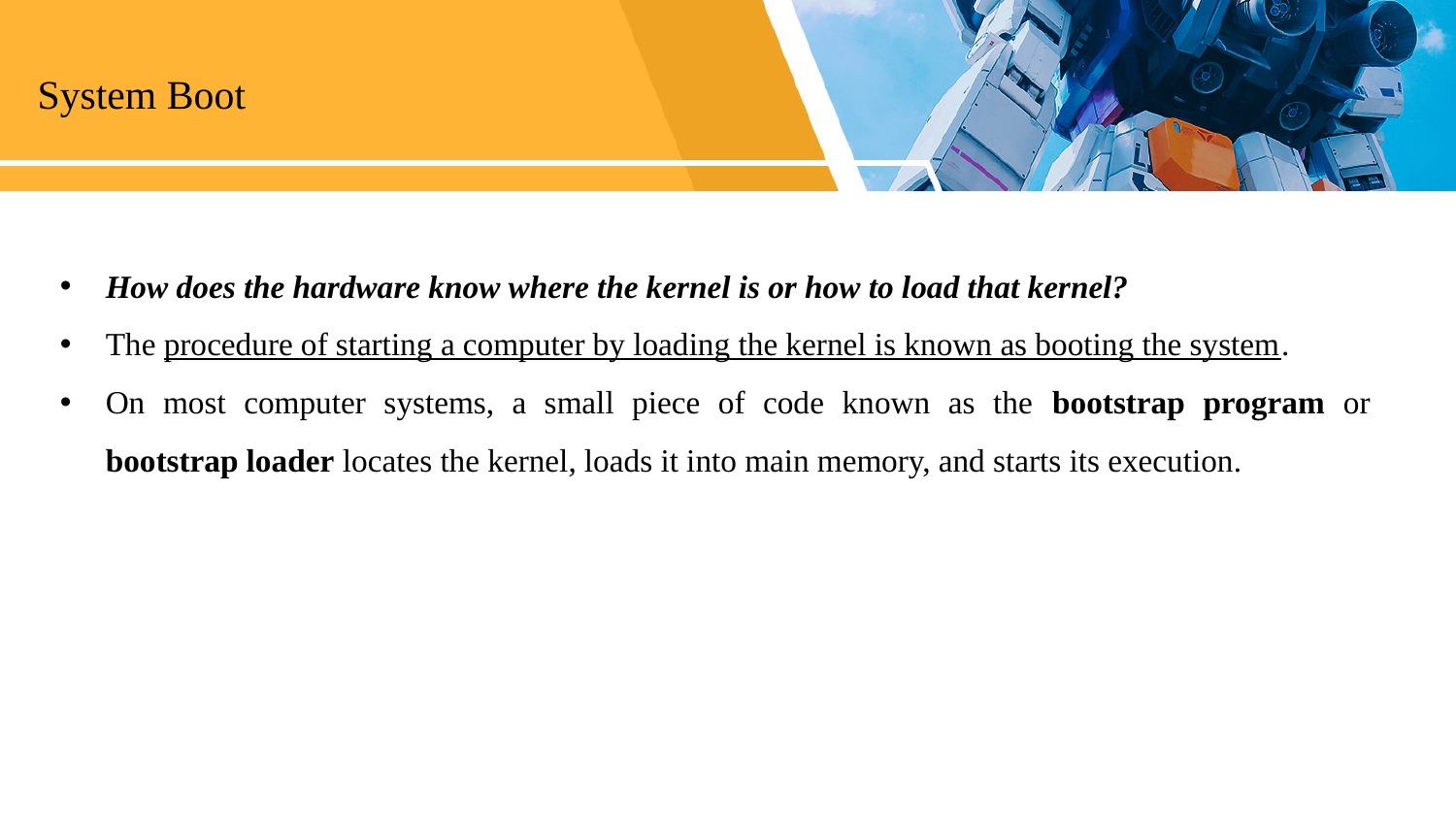

# System Boot
How does the hardware know where the kernel is or how to load that kernel?
The procedure of starting a computer by loading the kernel is known as booting the system.
On most computer systems, a small piece of code known as the bootstrap program or bootstrap loader locates the kernel, loads it into main memory, and starts its execution.